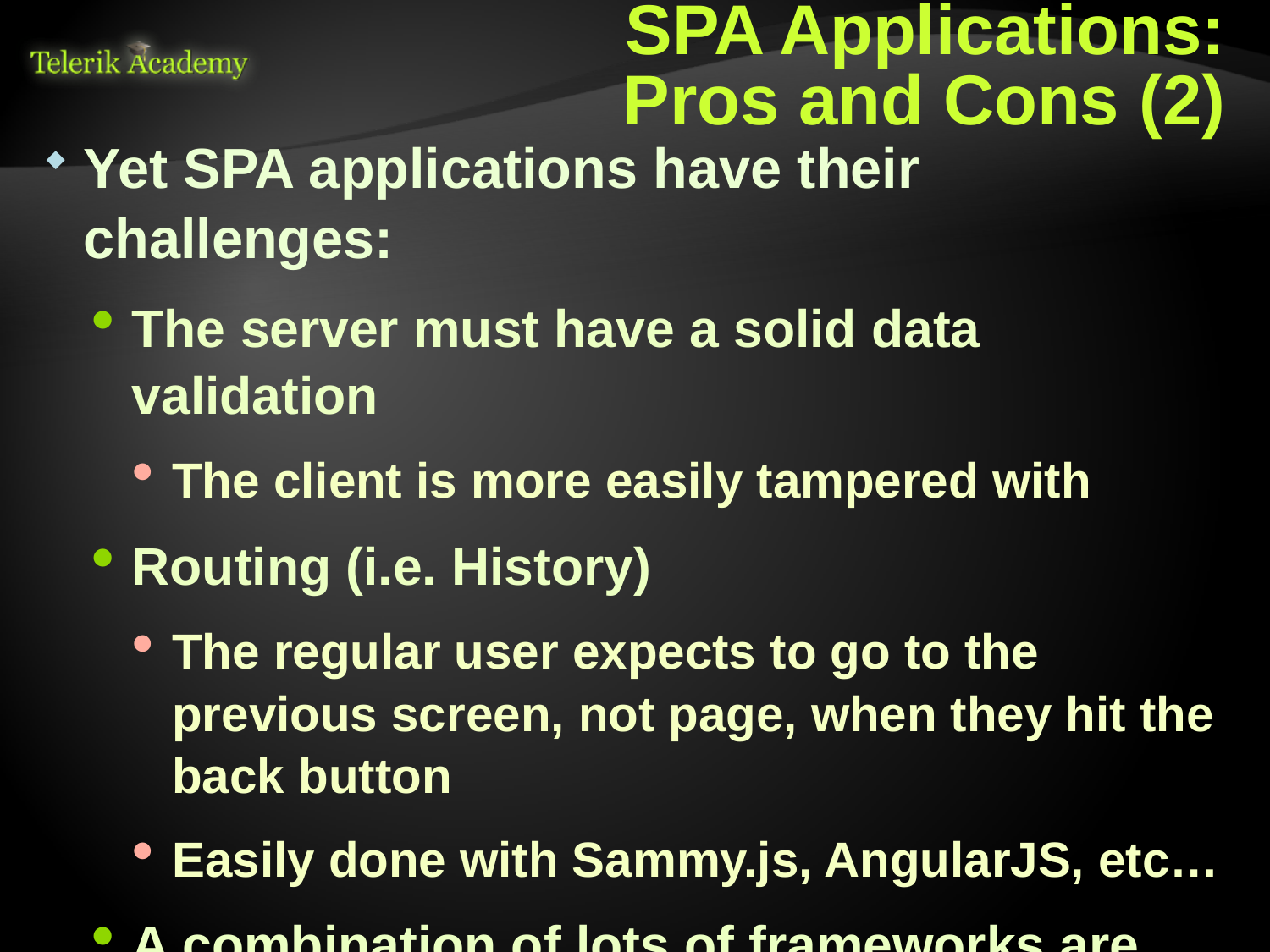

# SPA Applications: Pros and Cons (2)
Yet SPA applications have their challenges:
The server must have a solid data validation
The client is more easily tampered with
Routing (i.e. History)
The regular user expects to go to the previous screen, not page, when they hit the back button
Easily done with Sammy.js, AngularJS, etc…
A combination of lots of frameworks are required
jQuery is not enough any more…